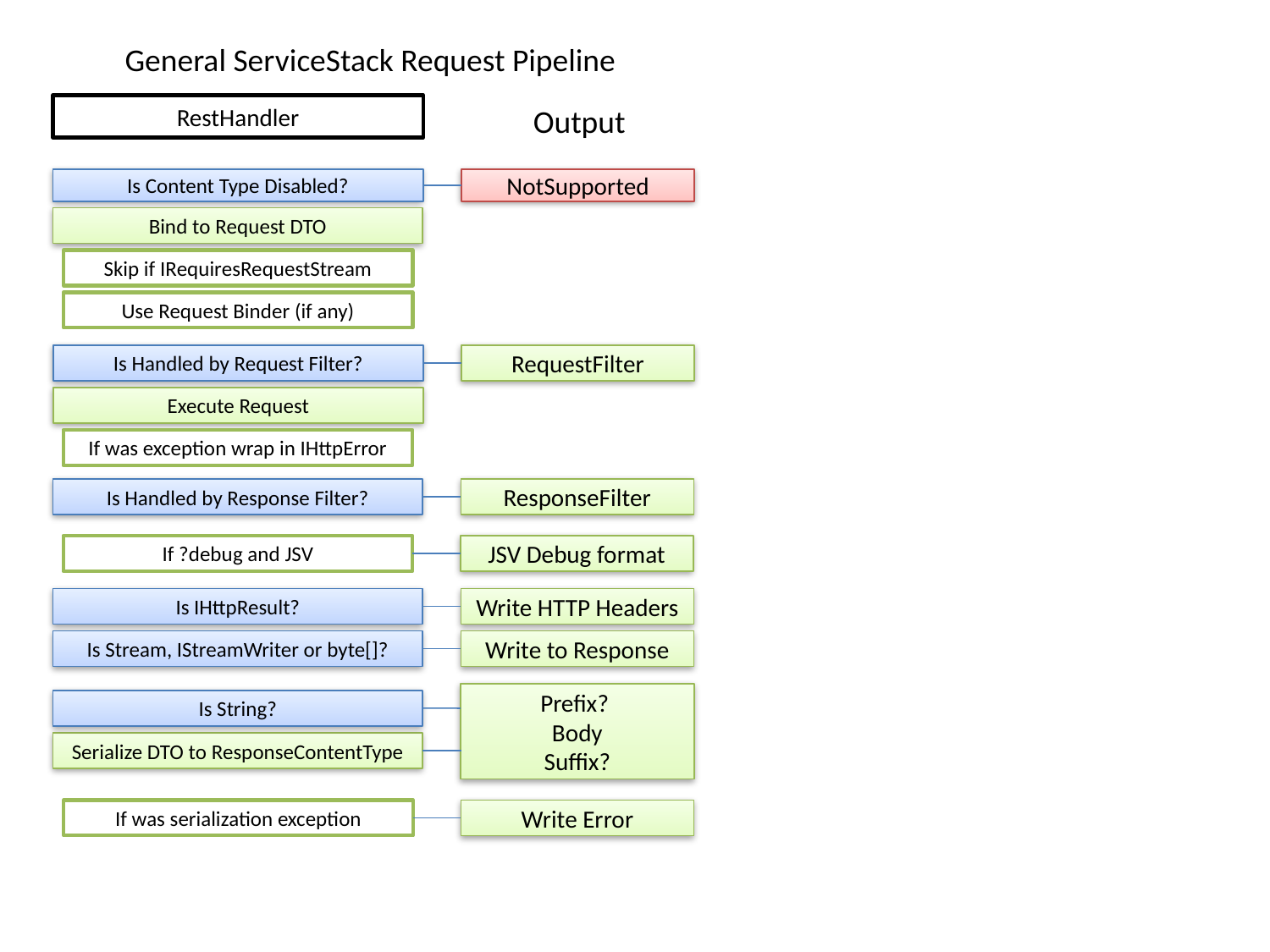

General ServiceStack Request Pipeline
RestHandler
Output
Is Content Type Disabled?
NotSupported
Bind to Request DTO
Skip if IRequiresRequestStream
Use Request Binder (if any)
Is Handled by Request Filter?
RequestFilter
Execute Request
If was exception wrap in IHttpError
Is Handled by Response Filter?
ResponseFilter
JSV Debug format
If ?debug and JSV
Is IHttpResult?
Write HTTP Headers
Is Stream, IStreamWriter or byte[]?
Write to Response
Prefix?
Body
Suffix?
Is String?
Serialize DTO to ResponseContentType
Write Error
If was serialization exception